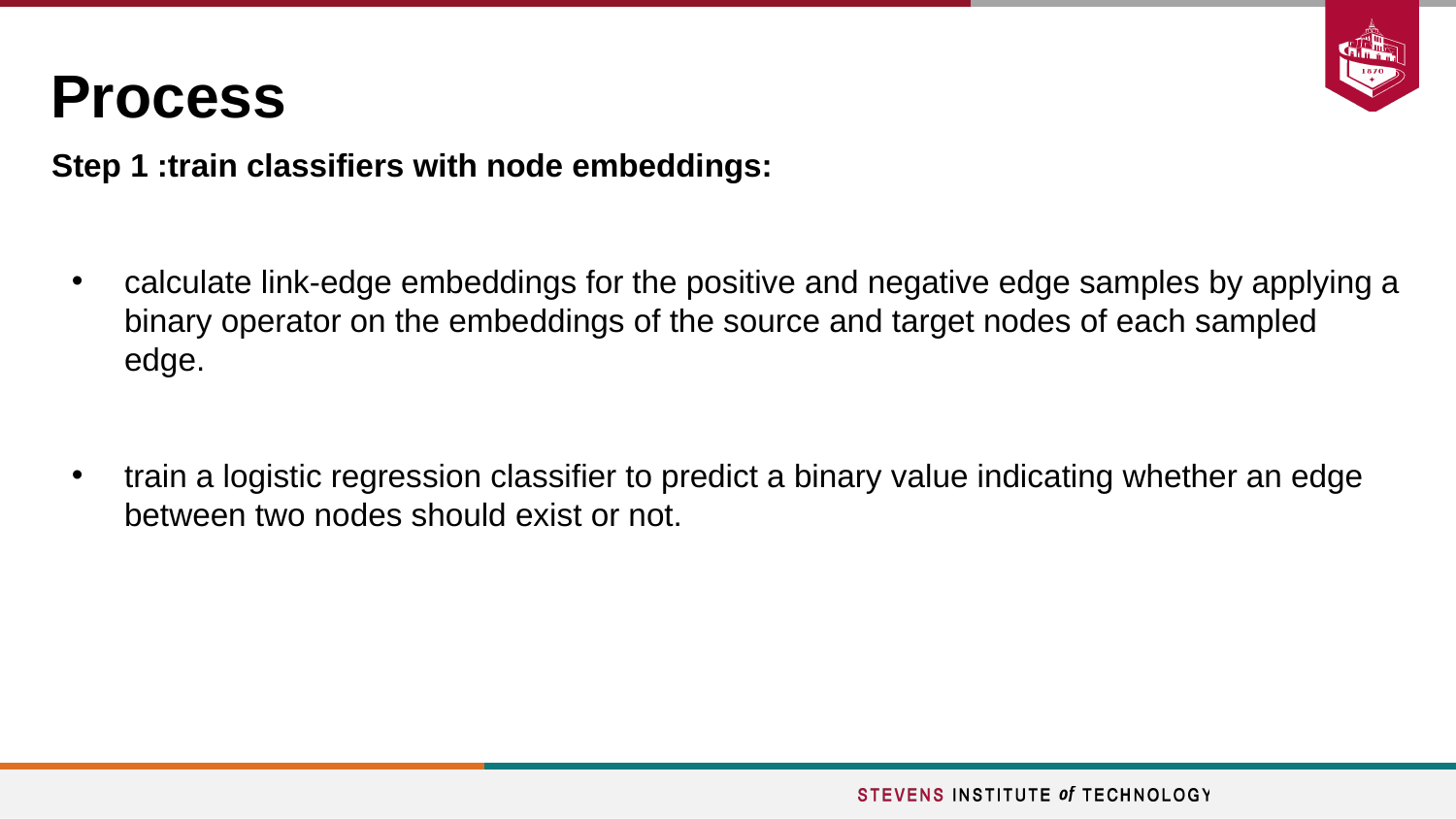

# Process
Step 1 :train classifiers with node embeddings:

calculate link-edge embeddings for the positive and negative edge samples by applying a binary operator on the embeddings of the source and target nodes of each sampled edge.

train a logistic regression classifier to predict a binary value indicating whether an edge between two nodes should exist or not.